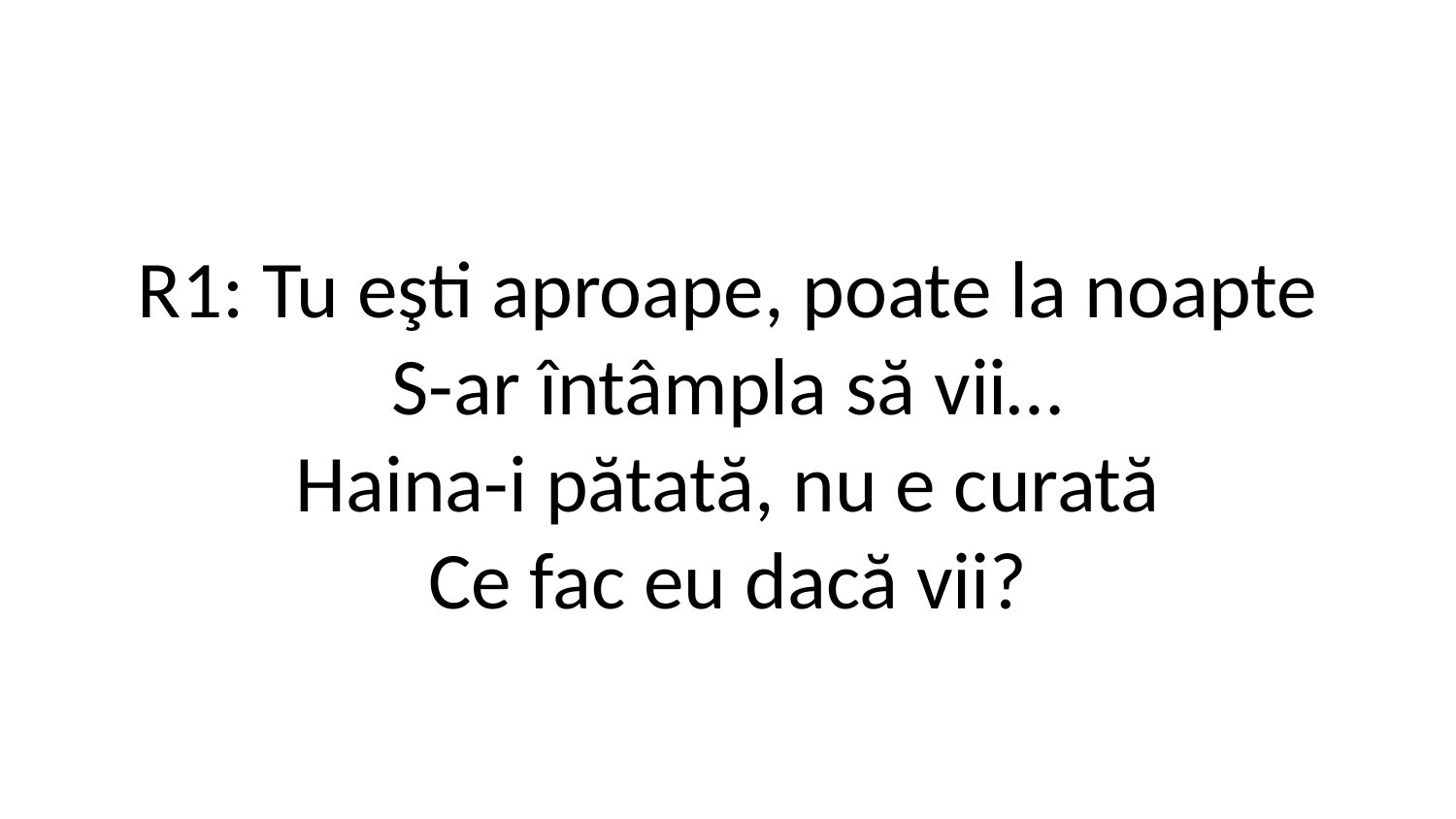

R1: Tu eşti aproape, poate la noapte
S-ar întâmpla să vii…
Haina-i pătată, nu e curată
Ce fac eu dacă vii?